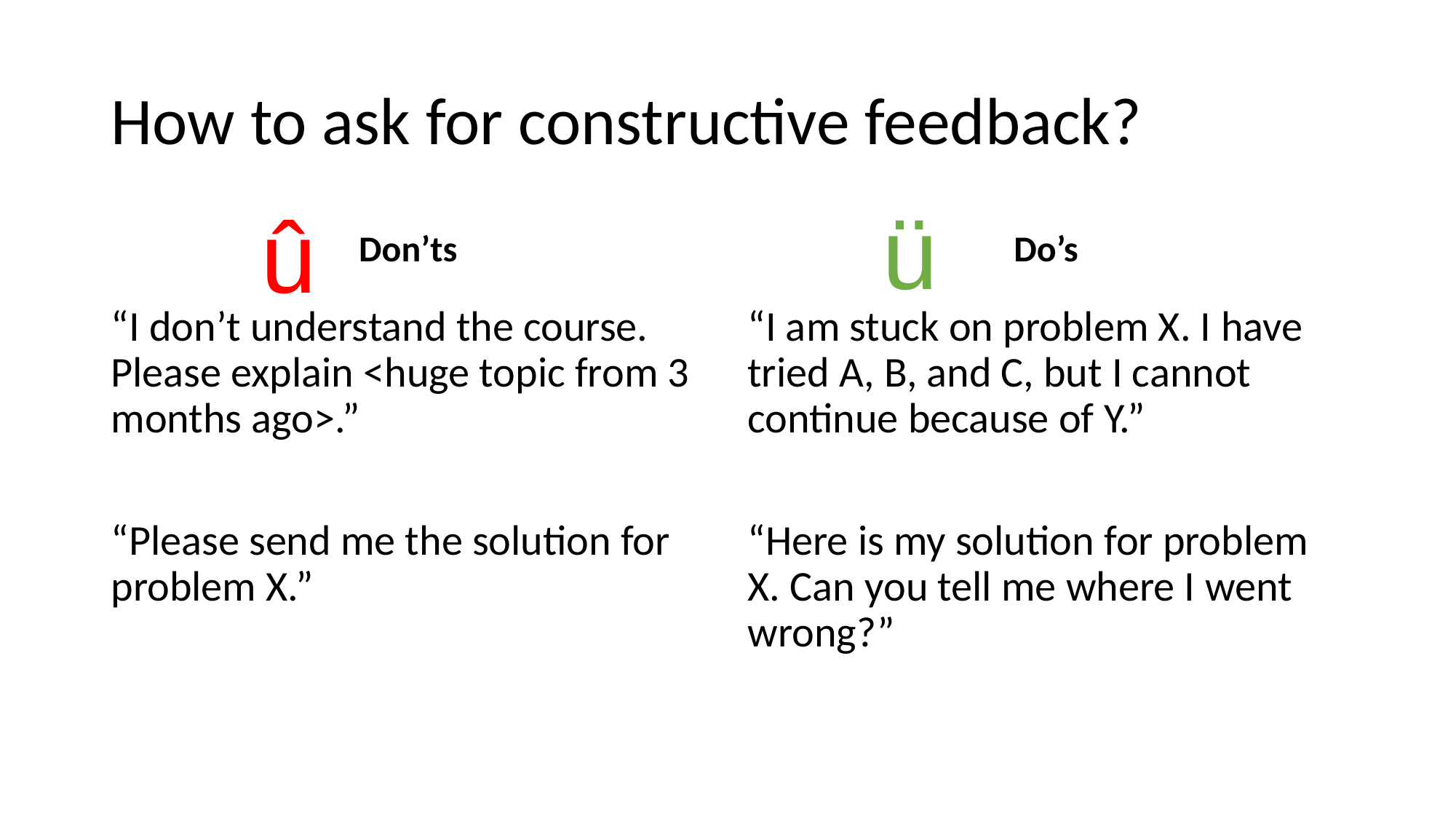

# How to ask for constructive feedback?

ü
û
Don’ts
Do’s
“I don’t understand the course. Please explain <huge topic from 3 months ago>.”

“Please send me the solution for problem X.”
“I am stuck on problem X. I have tried A, B, and C, but I cannot continue because of Y.”

“Here is my solution for problem X. Can you tell me where I went wrong?”